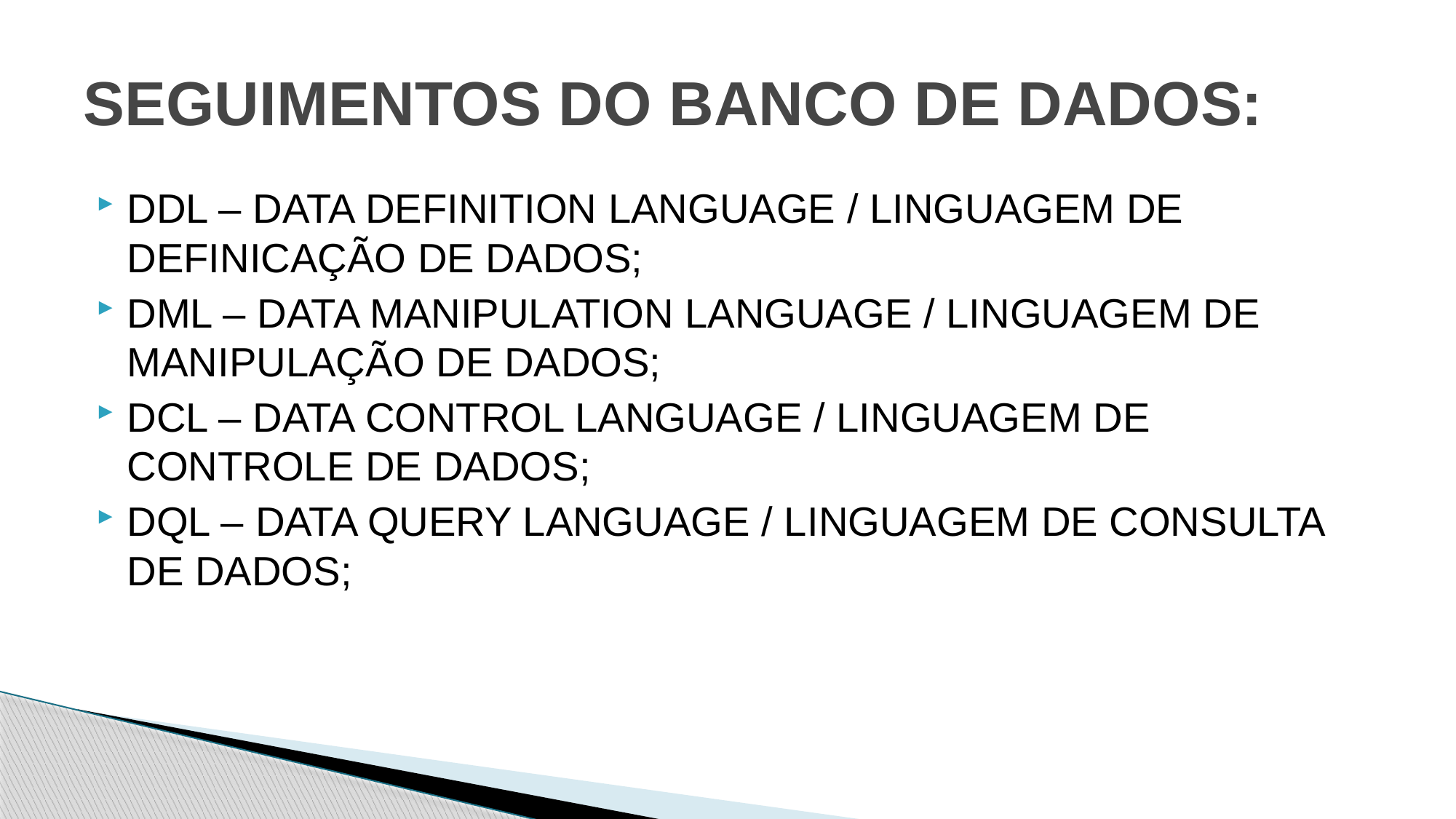

# SEGUIMENTOS DO BANCO DE DADOS:
DDL – DATA DEFINITION LANGUAGE / LINGUAGEM DE DEFINICAÇÃO DE DADOS;
DML – DATA MANIPULATION LANGUAGE / LINGUAGEM DE MANIPULAÇÃO DE DADOS;
DCL – DATA CONTROL LANGUAGE / LINGUAGEM DE CONTROLE DE DADOS;
DQL – DATA QUERY LANGUAGE / LINGUAGEM DE CONSULTA DE DADOS;